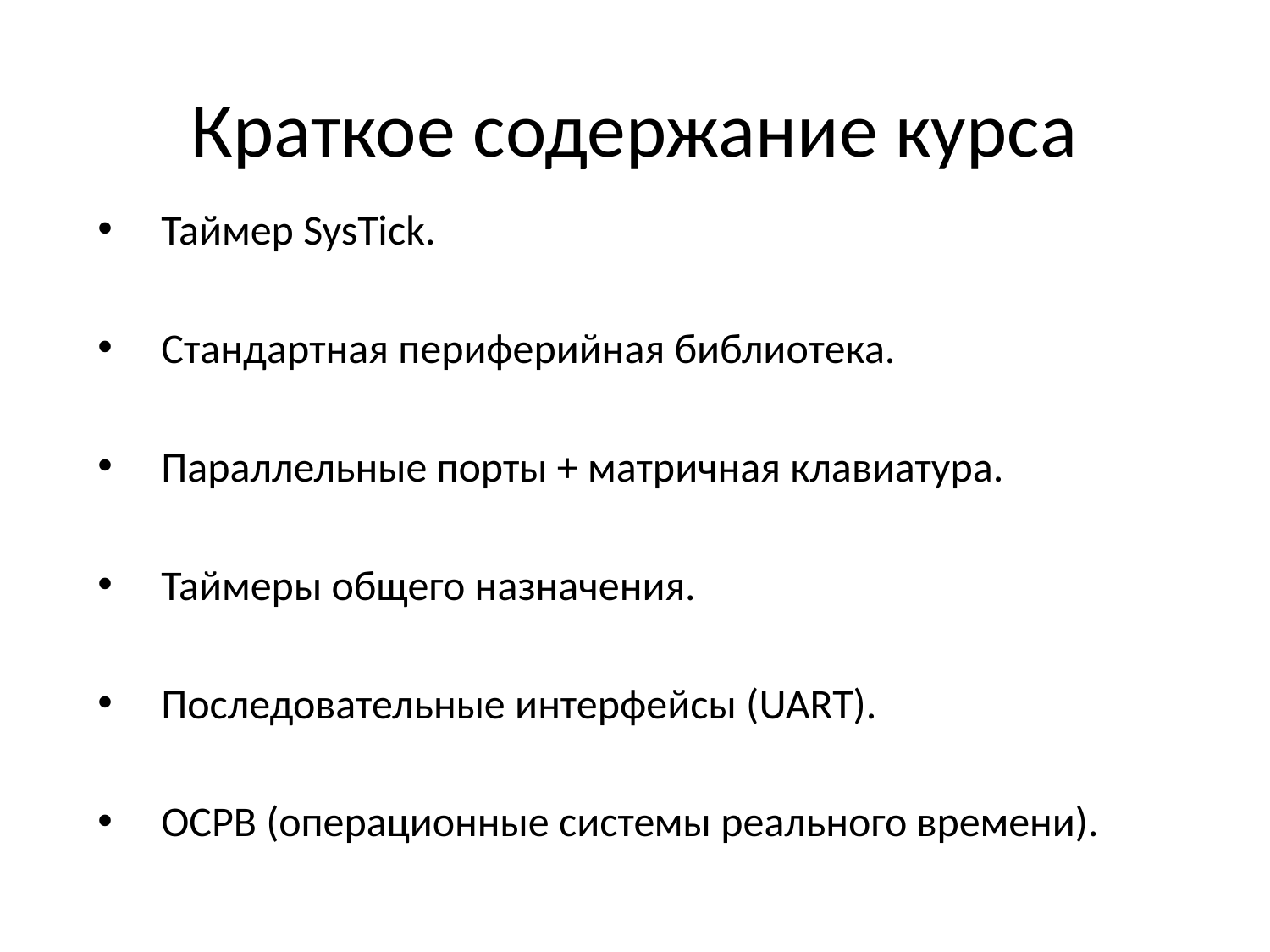

# Краткое содержание курса
Таймер SysTick.

Стандартная периферийная библиотека.

Параллельные порты + матричная клавиатура.

Таймеры общего назначения.

Последовательные интерфейсы (UART).

ОСРВ (операционные системы реального времени).